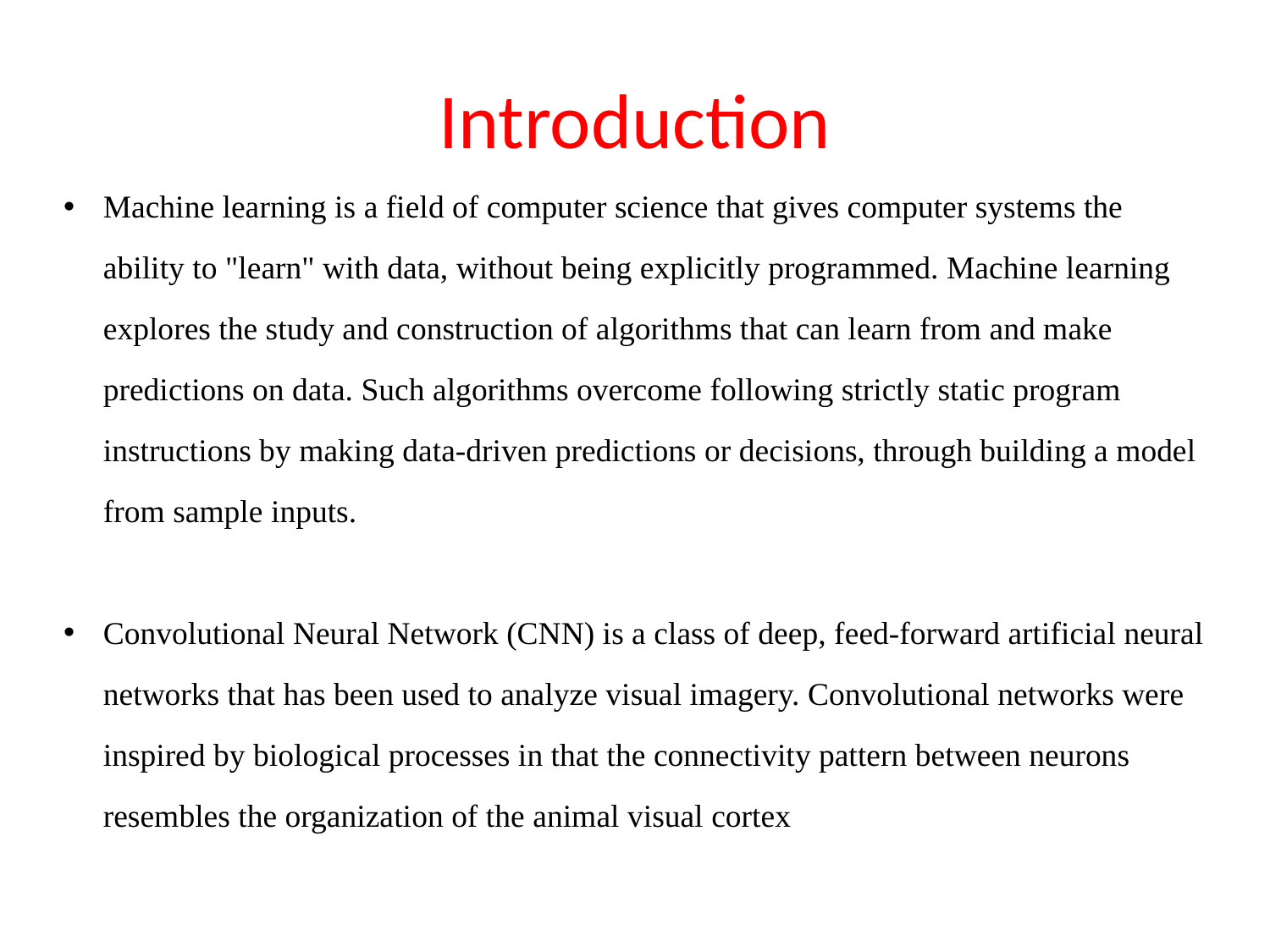

# Introduction
Machine learning is a field of computer science that gives computer systems the ability to "learn" with data, without being explicitly programmed. Machine learning explores the study and construction of algorithms that can learn from and make predictions on data. Such algorithms overcome following strictly static program instructions by making data-driven predictions or decisions, through building a model from sample inputs.

Convolutional Neural Network (CNN) is a class of deep, feed-forward artificial neural networks that has been used to analyze visual imagery. Convolutional networks were inspired by biological processes in that the connectivity pattern between neurons resembles the organization of the animal visual cortex